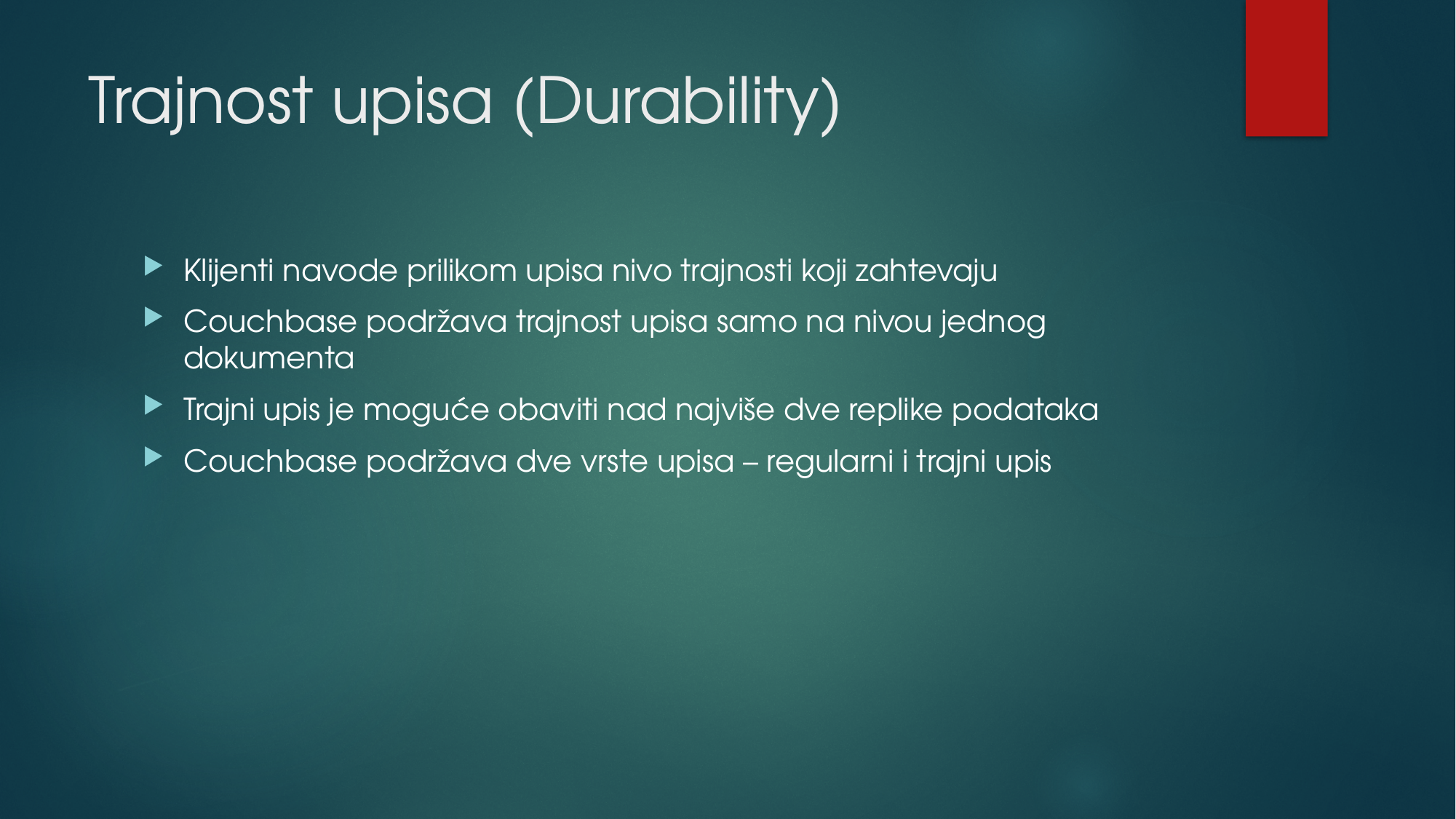

# Trajnost upisa (Durability)
Klijenti navode prilikom upisa nivo trajnosti koji zahtevaju
Couchbase podržava trajnost upisa samo na nivou jednog dokumenta
Trajni upis je moguće obaviti nad najviše dve replike podataka
Couchbase podržava dve vrste upisa – regularni i trajni upis